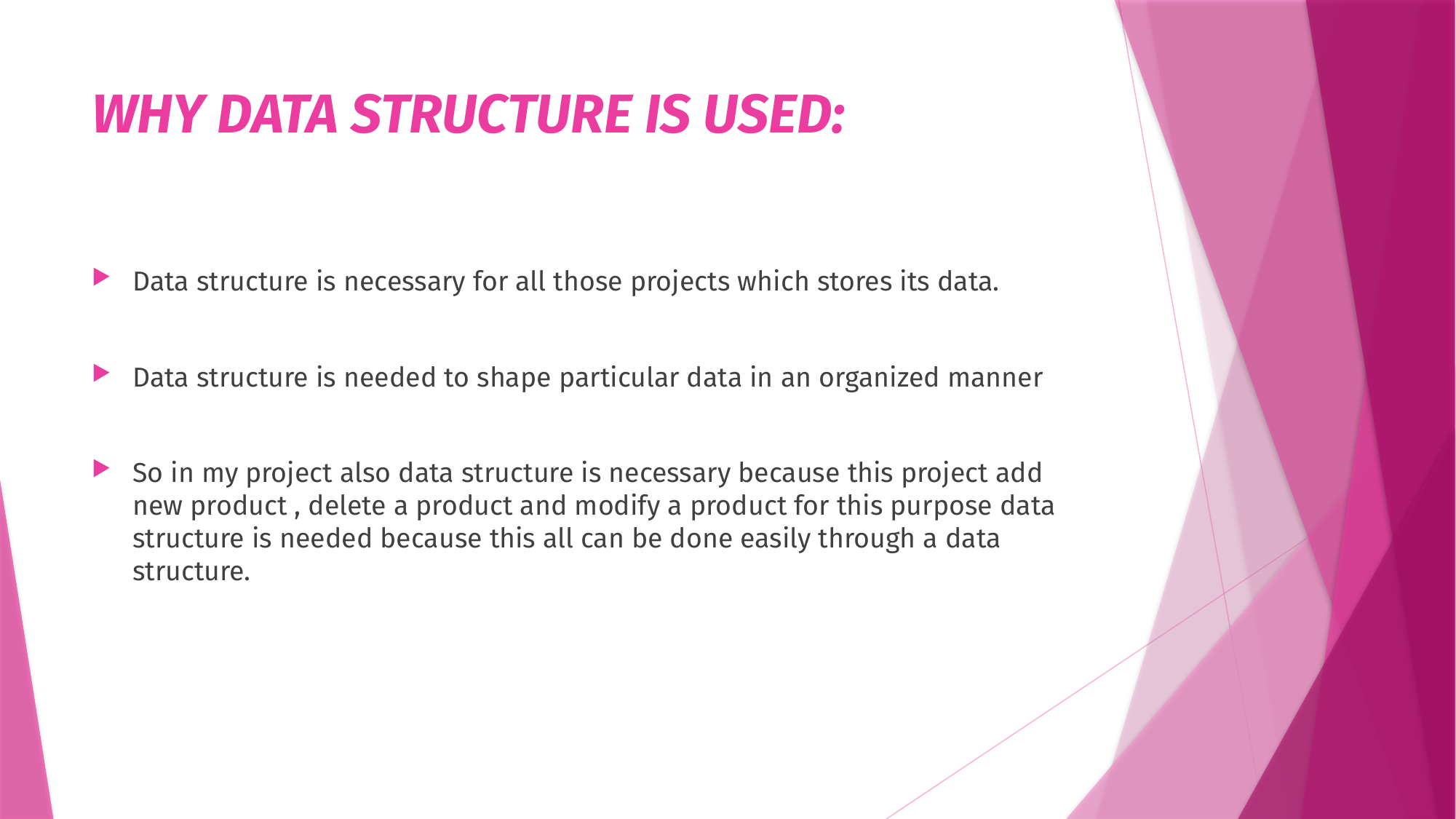

# WHY DATA STRUCTURE IS USED:
Data structure is necessary for all those projects which stores its data.

Data structure is needed to shape particular data in an organized manner

So in my project also data structure is necessary because this project add new product , delete a product and modify a product for this purpose data structure is needed because this all can be done easily through a data structure.